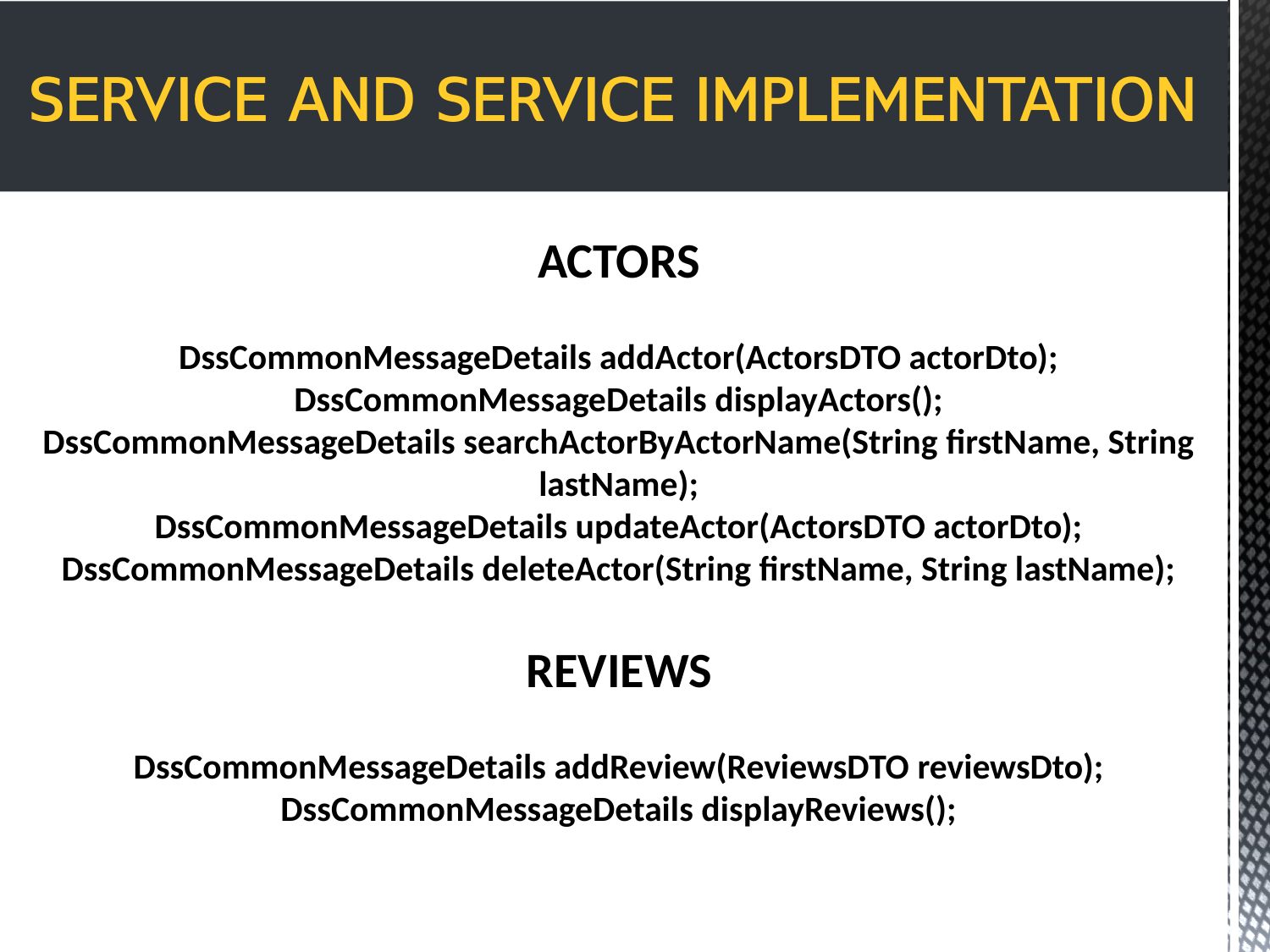

# SERVICE AND SERVICE IMPLEMENTATION
ACTORS

DssCommonMessageDetails addActor(ActorsDTO actorDto);
DssCommonMessageDetails displayActors();
DssCommonMessageDetails searchActorByActorName(String firstName, String lastName);
DssCommonMessageDetails updateActor(ActorsDTO actorDto);
DssCommonMessageDetails deleteActor(String firstName, String lastName);
REVIEWS

DssCommonMessageDetails addReview(ReviewsDTO reviewsDto);
DssCommonMessageDetails displayReviews();